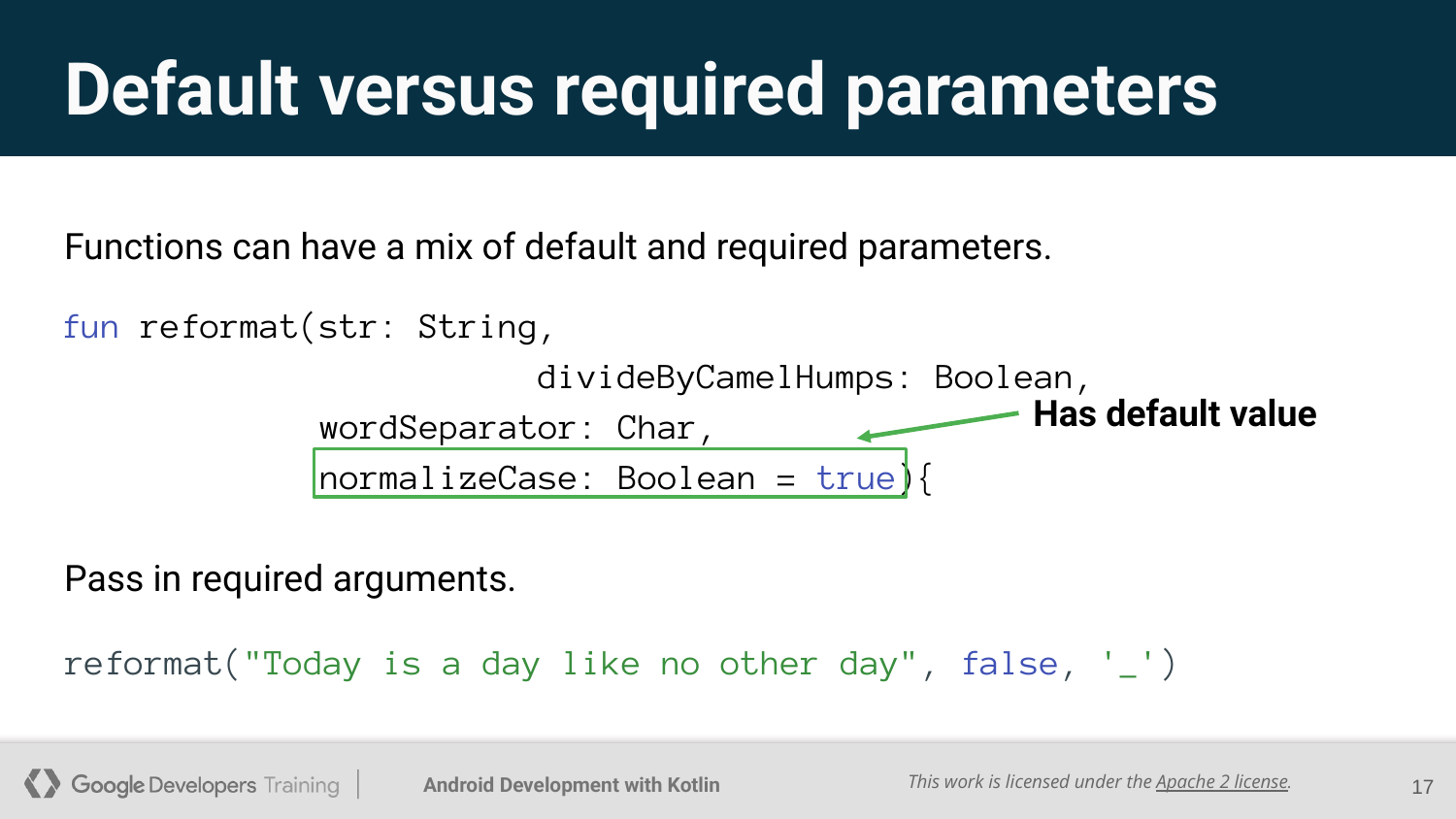

# Default versus required parameters
Functions can have a mix of default and required parameters.
fun reformat(str: String,
			  divideByCamelHumps: Boolean,
             wordSeparator: Char,
             normalizeCase: Boolean = true){
Has default value

Pass in required arguments.
reformat("Today is a day like no other day", false, '_')
17